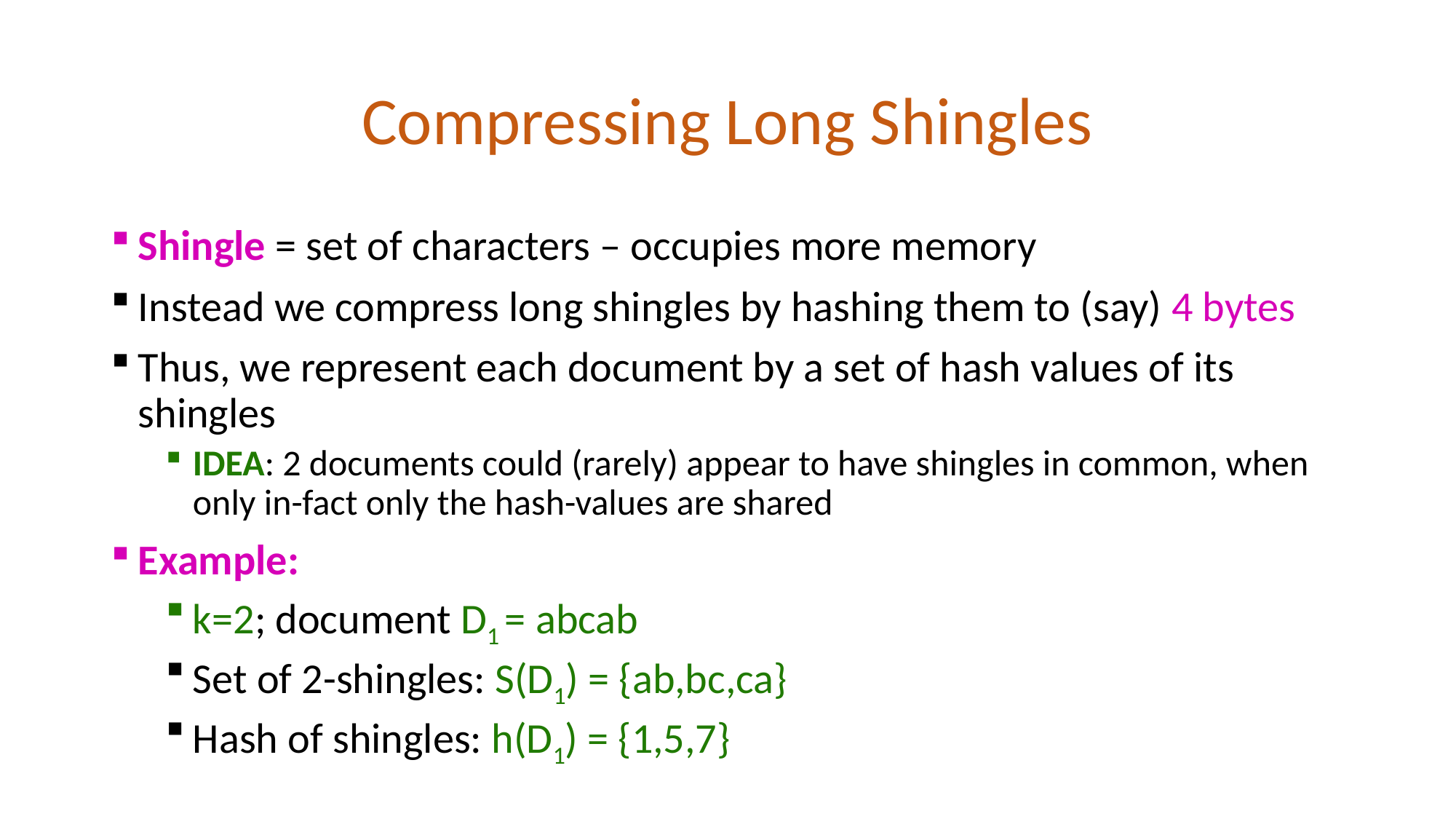

# Compressing Long Shingles
Shingle = set of characters – occupies more memory
Instead we compress long shingles by hashing them to (say) 4 bytes
Thus, we represent each document by a set of hash values of its shingles
IDEA: 2 documents could (rarely) appear to have shingles in common, when only in-fact only the hash-values are shared
Example:
k=2; document D1 = abcab
Set of 2-shingles: S(D1) = {ab,bc,ca}
Hash of shingles: h(D1) = {1,5,7}